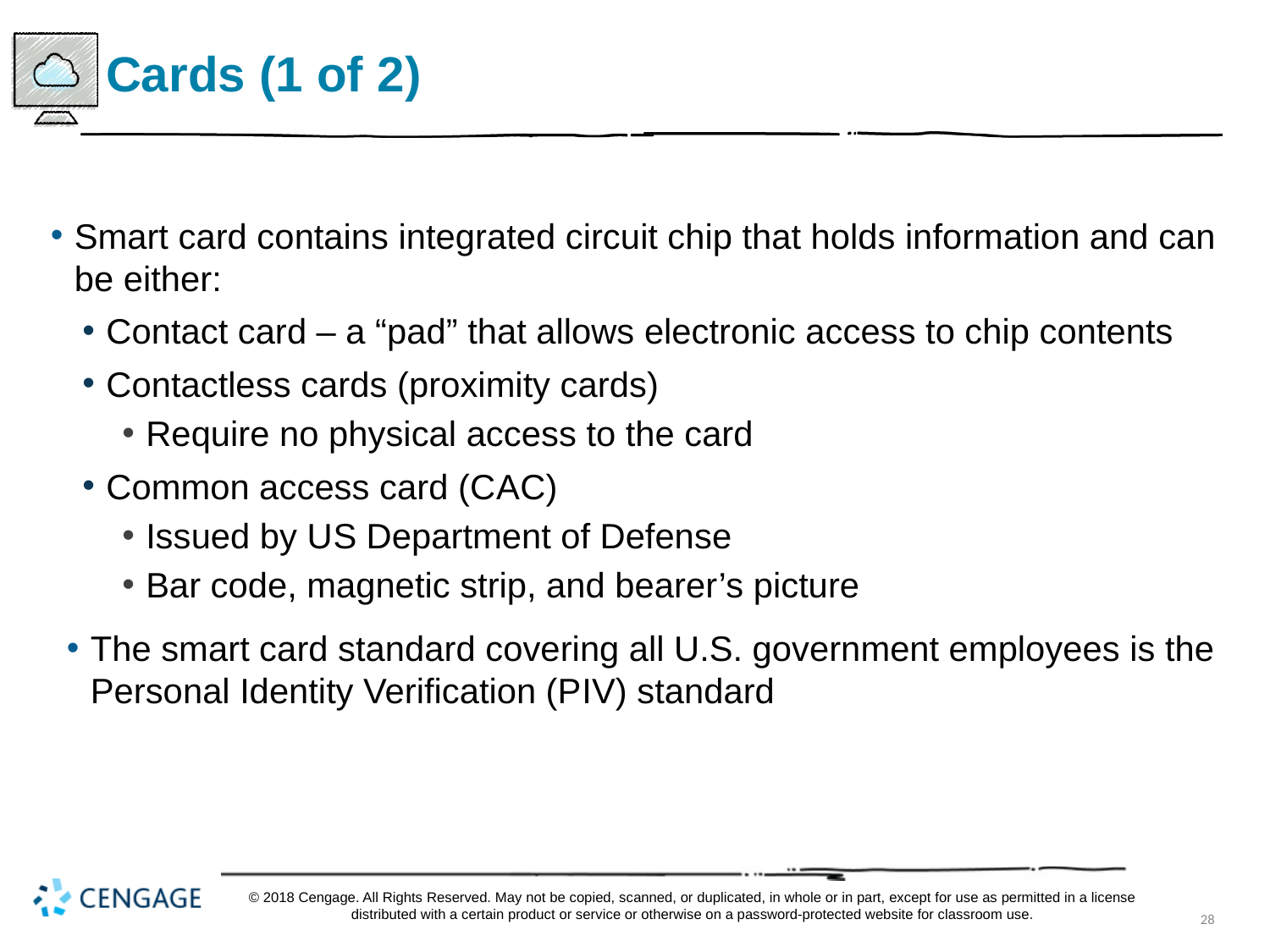

# Cards (1 of 2)
Smart card contains integrated circuit chip that holds information and can be either:
Contact card – a “pad” that allows electronic access to chip contents
Contactless cards (proximity cards)
Require no physical access to the card
Common access card (C A C)
Issued by U S Department of Defense
Bar code, magnetic strip, and bearer’s picture
The smart card standard covering all U.S. government employees is the Personal Identity Verification (P I V) standard
© 2018 Cengage. All Rights Reserved. May not be copied, scanned, or duplicated, in whole or in part, except for use as permitted in a license distributed with a certain product or service or otherwise on a password-protected website for classroom use.